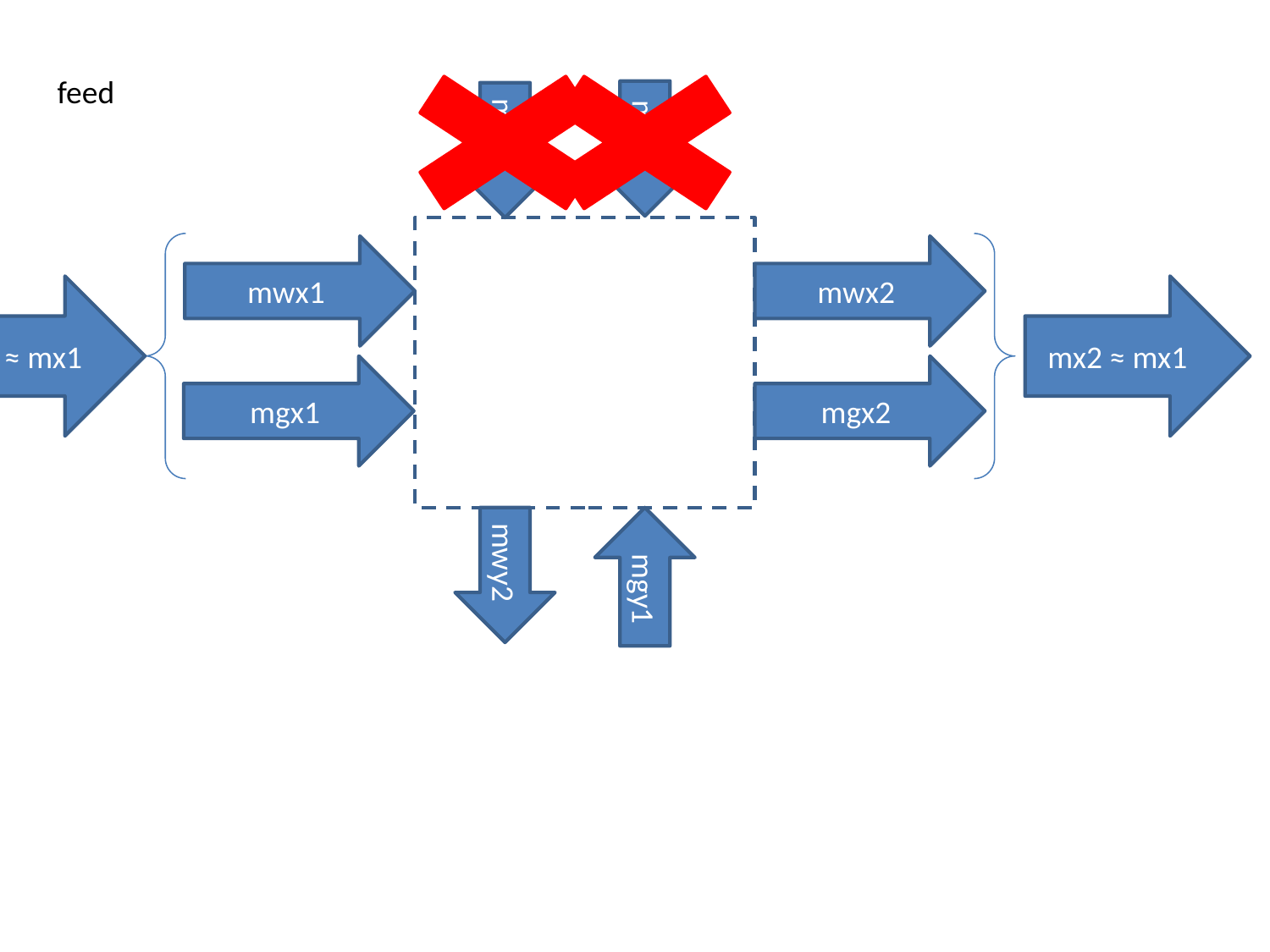

feed
mgy1
mwy1

mwx1
mwx2
mx2 ≈ mx1
mx2 ≈ mx1
mgx1
mgx2
mwy2
mgy1